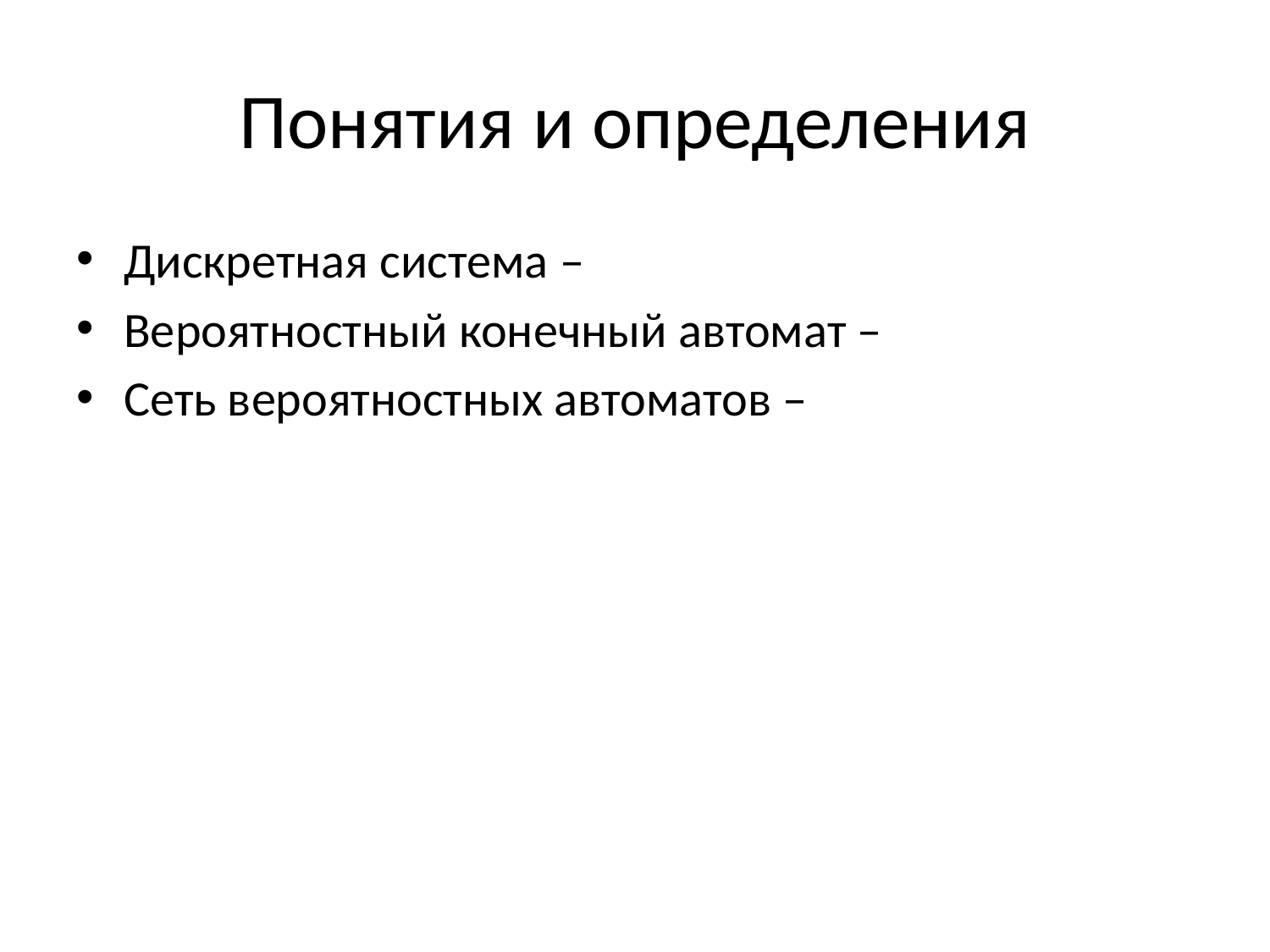

# Понятия и определения
Дискретная система –
Вероятностный конечный автомат –
Сеть вероятностных автоматов –